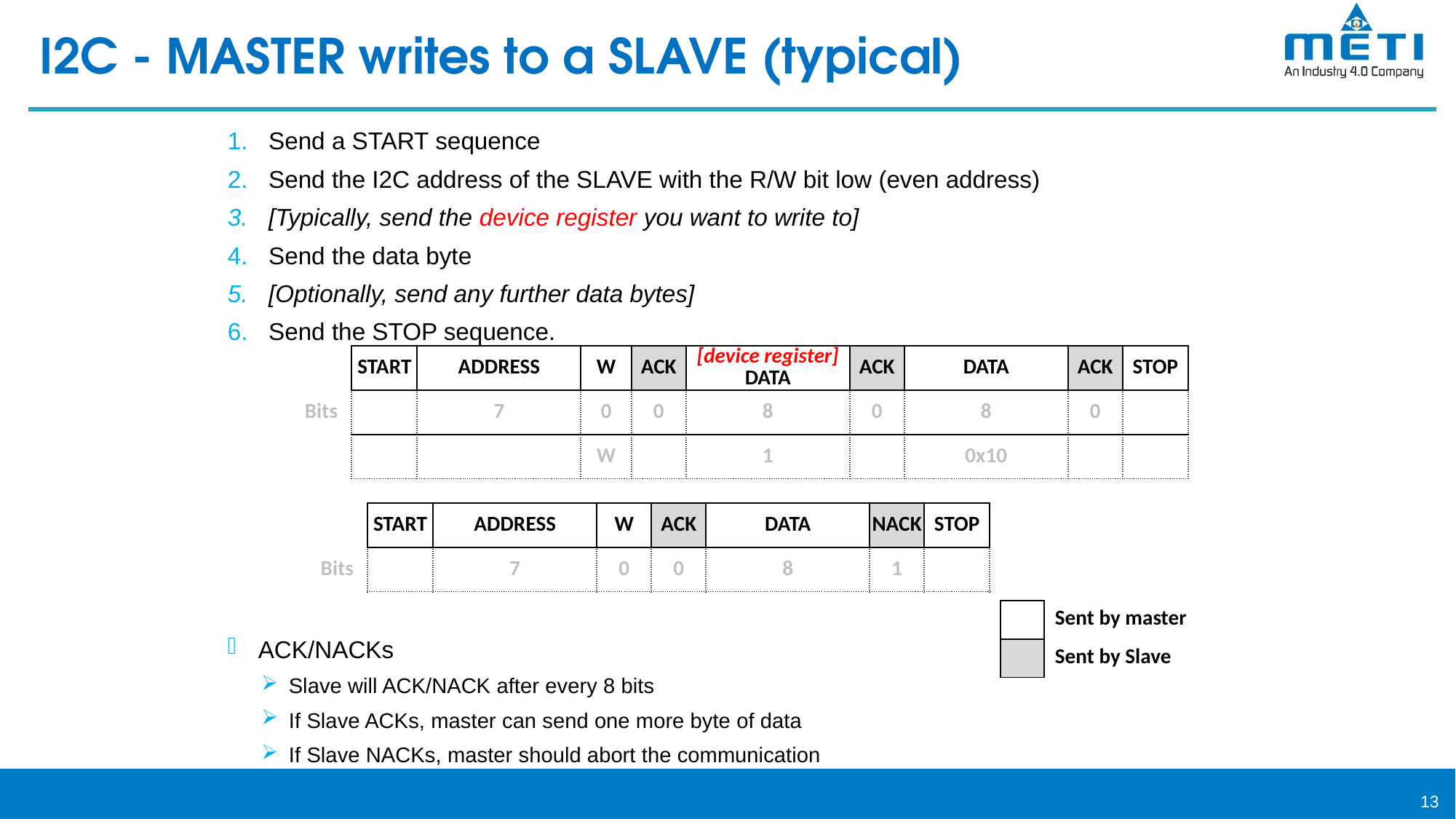

# I2C - MASTER writes to a SLAVE (typical)
Send a START sequence
Send the I2C address of the SLAVE with the R/W bit low (even address)
[Typically, send the device register you want to write to]
Send the data byte
[Optionally, send any further data bytes]
Send the STOP sequence.

ACK/NACKs
Slave will ACK/NACK after every 8 bits
If Slave ACKs, master can send one more byte of data
If Slave NACKs, master should abort the communication
|  | START | ADDRESS | W | ACK | [device register] DATA | ACK | DATA | ACK | STOP |
| --- | --- | --- | --- | --- | --- | --- | --- | --- | --- |
| Bits |  | 7 | 0 | 0 | 8 | 0 | 8 | 0 |  |
|  |  |  | W |  | 1 |  | 0x10 |  |  |
|  | START | ADDRESS | W | ACK | DATA | NACK | STOP |
| --- | --- | --- | --- | --- | --- | --- | --- |
| Bits |  | 7 | 0 | 0 | 8 | 1 |  |
|  | Sent by master |
| --- | --- |
|  | Sent by Slave |
13